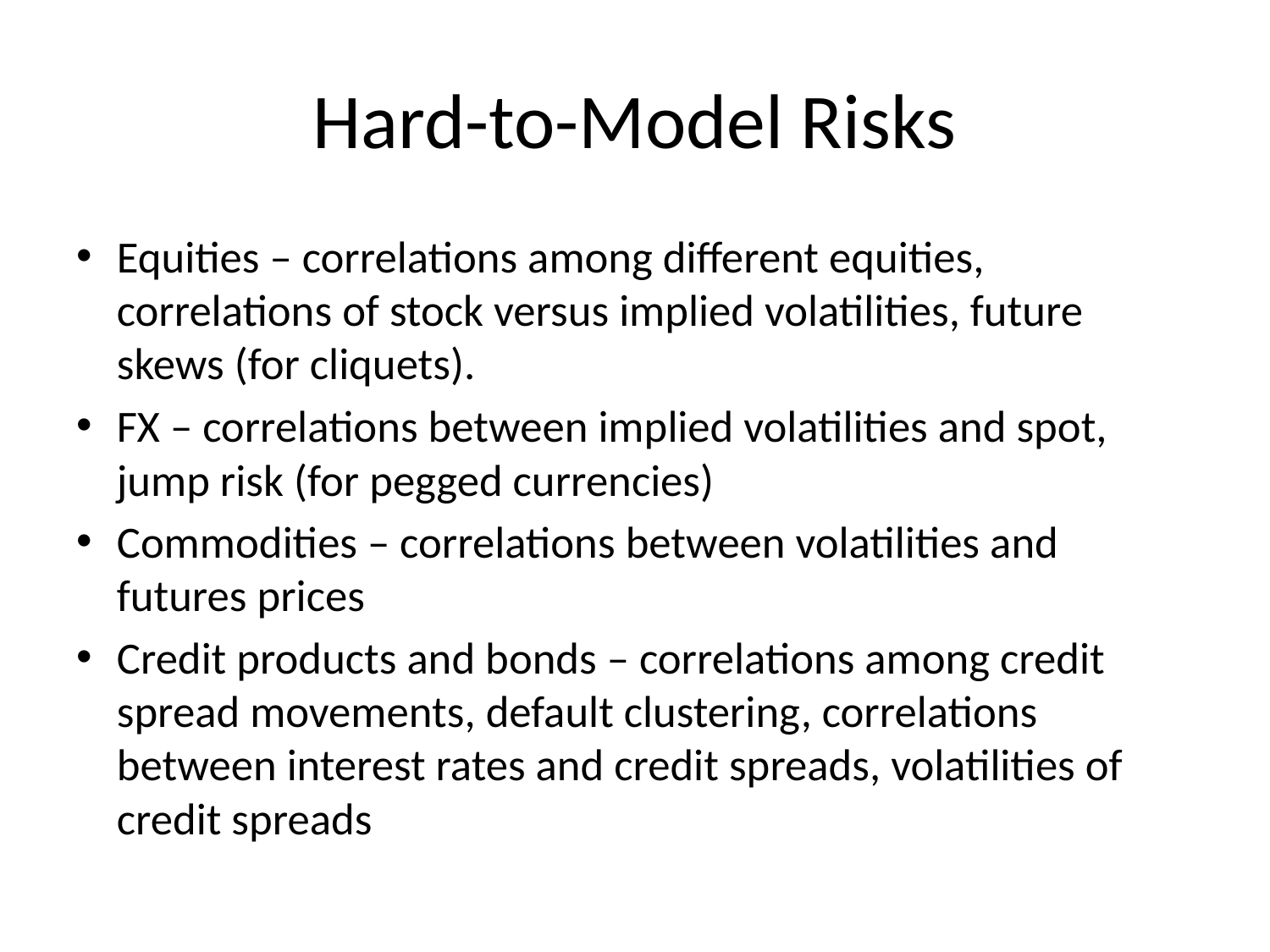

# Hard-to-Model Risks
Equities – correlations among different equities, correlations of stock versus implied volatilities, future skews (for cliquets).
FX – correlations between implied volatilities and spot, jump risk (for pegged currencies)
Commodities – correlations between volatilities and futures prices
Credit products and bonds – correlations among credit spread movements, default clustering, correlations between interest rates and credit spreads, volatilities of credit spreads